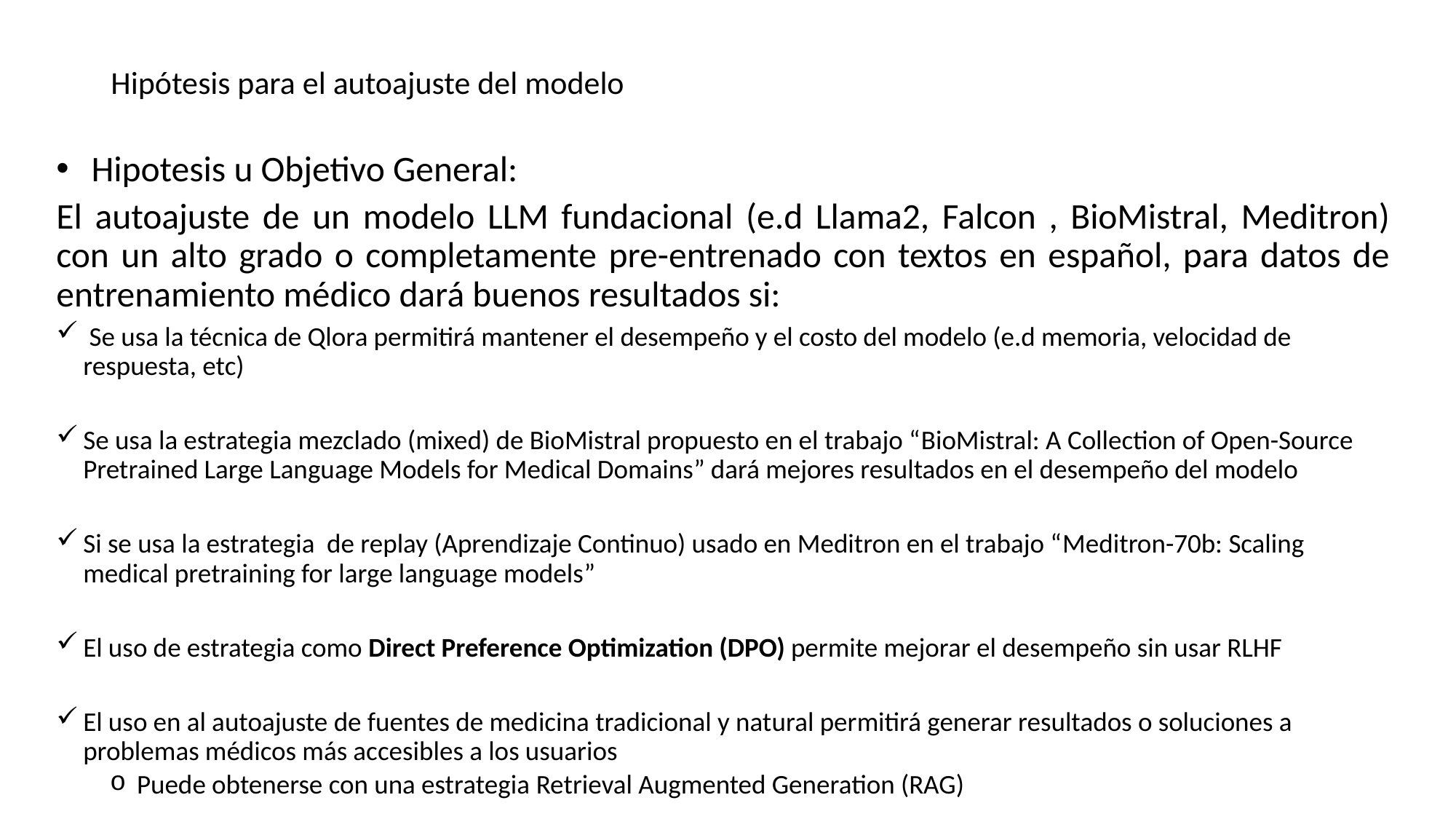

# Hipótesis para el autoajuste del modelo
 Hipotesis u Objetivo General:
El autoajuste de un modelo LLM fundacional (e.d Llama2, Falcon , BioMistral, Meditron) con un alto grado o completamente pre-entrenado con textos en español, para datos de entrenamiento médico dará buenos resultados si:
 Se usa la técnica de Qlora permitirá mantener el desempeño y el costo del modelo (e.d memoria, velocidad de respuesta, etc)

Se usa la estrategia mezclado (mixed) de BioMistral propuesto en el trabajo “BioMistral: A Collection of Open-Source Pretrained Large Language Models for Medical Domains” dará mejores resultados en el desempeño del modelo

Si se usa la estrategia  de replay (Aprendizaje Continuo) usado en Meditron en el trabajo “Meditron-70b: Scaling medical pretraining for large language models”

El uso de estrategia como Direct Preference Optimization (DPO) permite mejorar el desempeño sin usar RLHF

El uso en al autoajuste de fuentes de medicina tradicional y natural permitirá generar resultados o soluciones a problemas médicos más accesibles a los usuarios
Puede obtenerse con una estrategia Retrieval Augmented Generation (RAG)